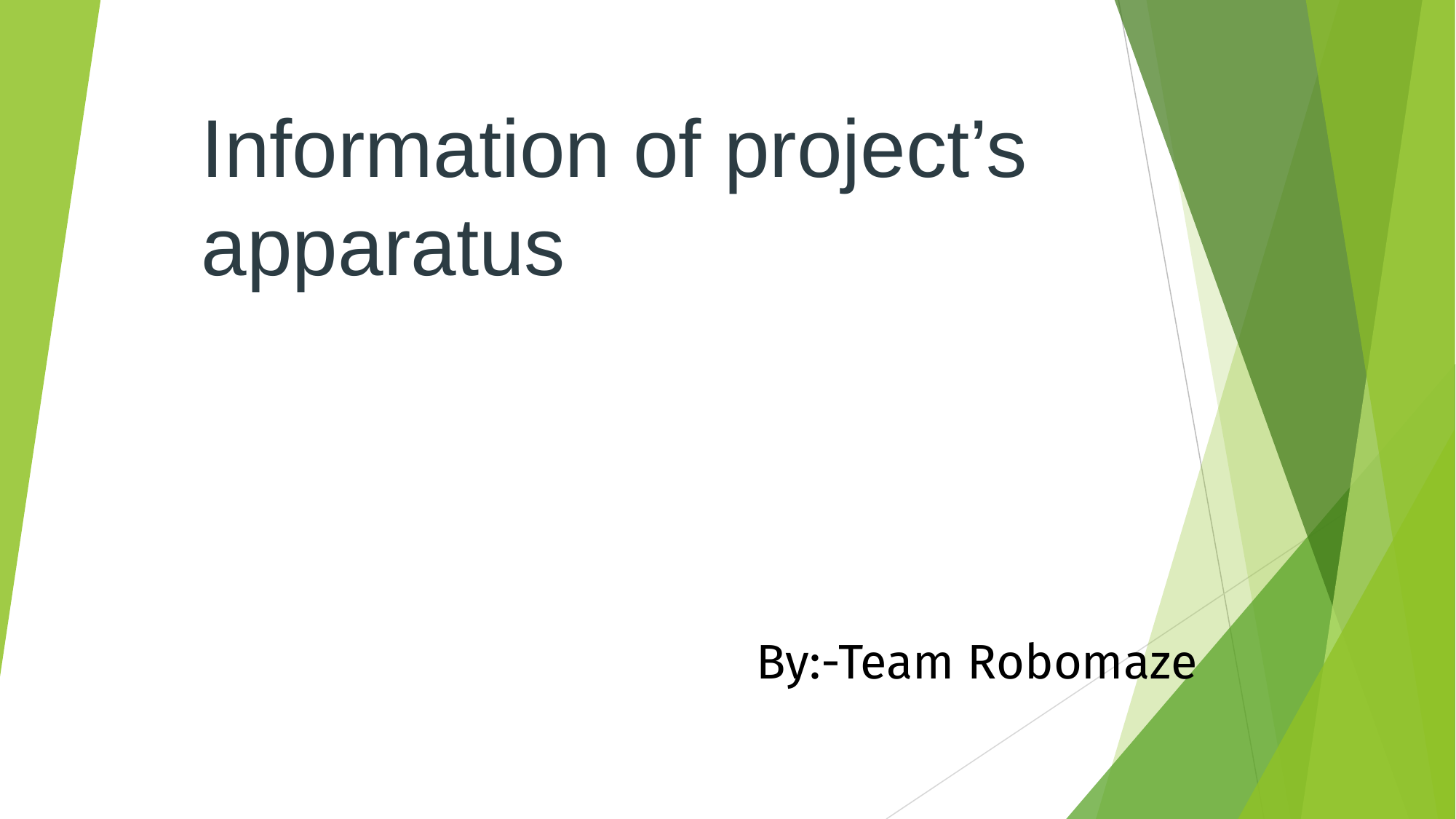

# Information of project’s apparatus
By:-Team Robomaze